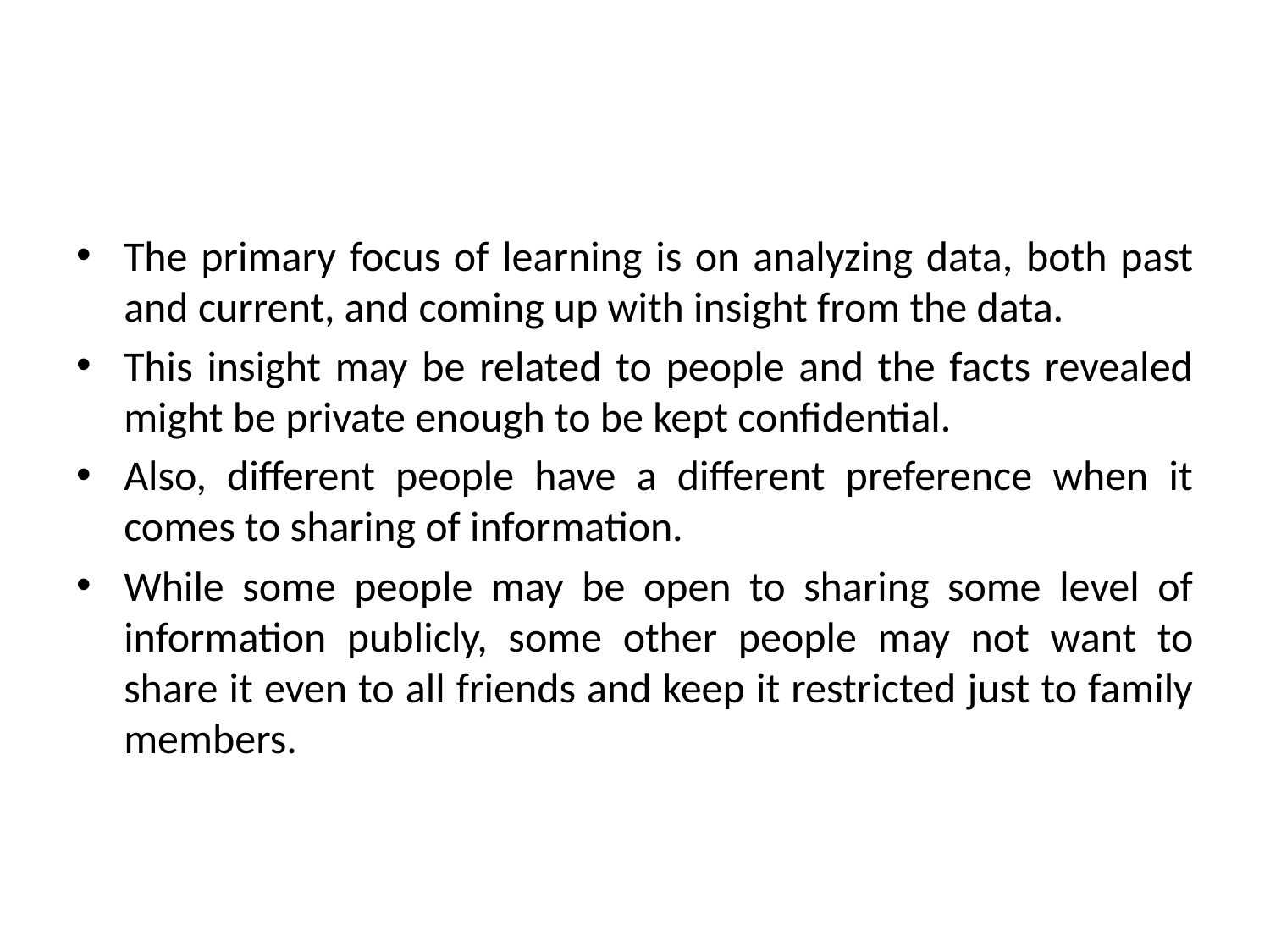

The primary focus of learning is on analyzing data, both past and current, and coming up with insight from the data.
This insight may be related to people and the facts revealed might be private enough to be kept confidential.
Also, different people have a different preference when it comes to sharing of information.
While some people may be open to sharing some level of information publicly, some other people may not want to share it even to all friends and keep it restricted just to family members.